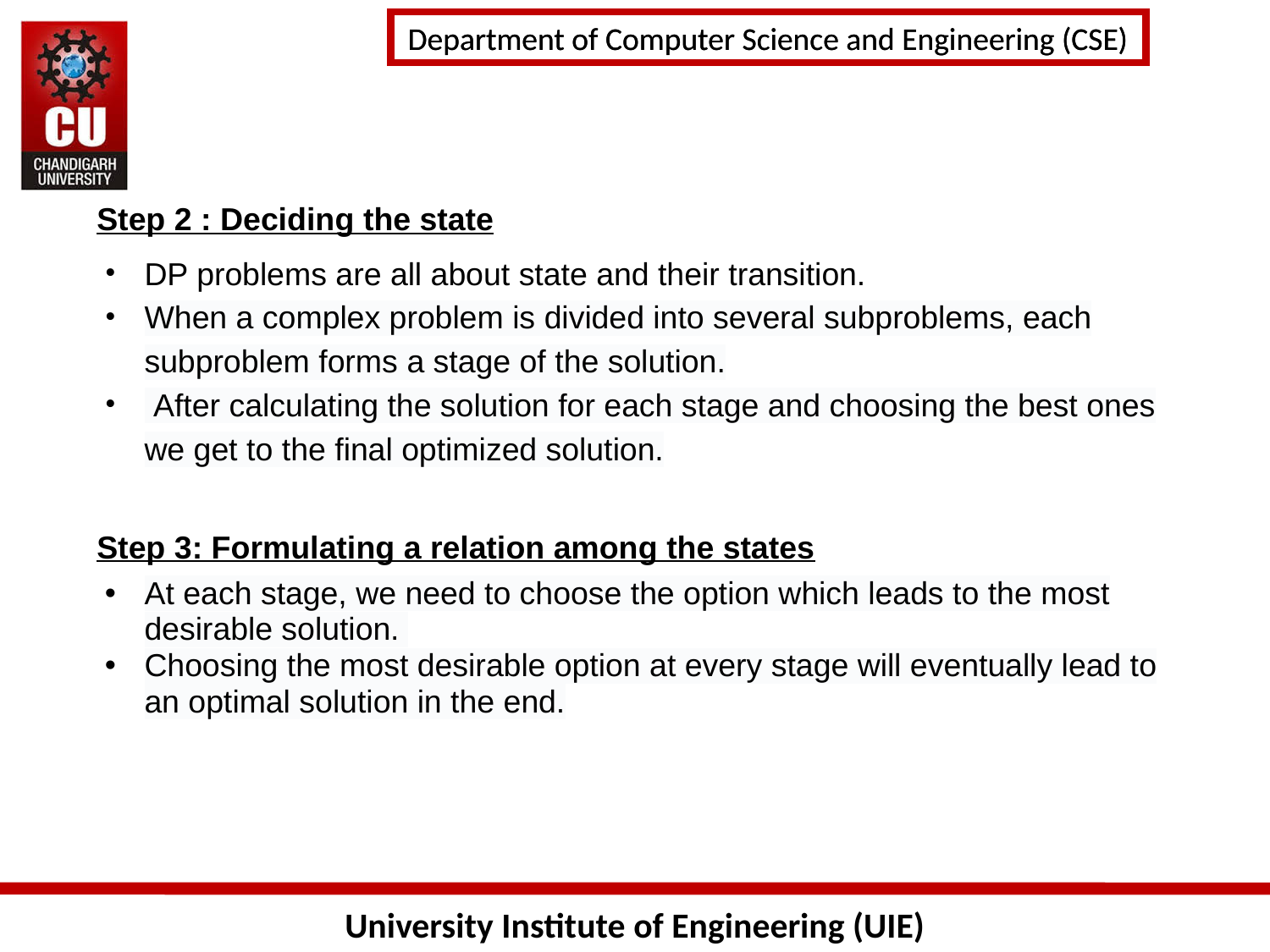

#
Step 2 : Deciding the state
DP problems are all about state and their transition.
When a complex problem is divided into several subproblems, each subproblem forms a stage of the solution.
 After calculating the solution for each stage and choosing the best ones we get to the final optimized solution.

Step 3: Formulating a relation among the states
At each stage, we need to choose the option which leads to the most desirable solution.
Choosing the most desirable option at every stage will eventually lead to an optimal solution in the end.